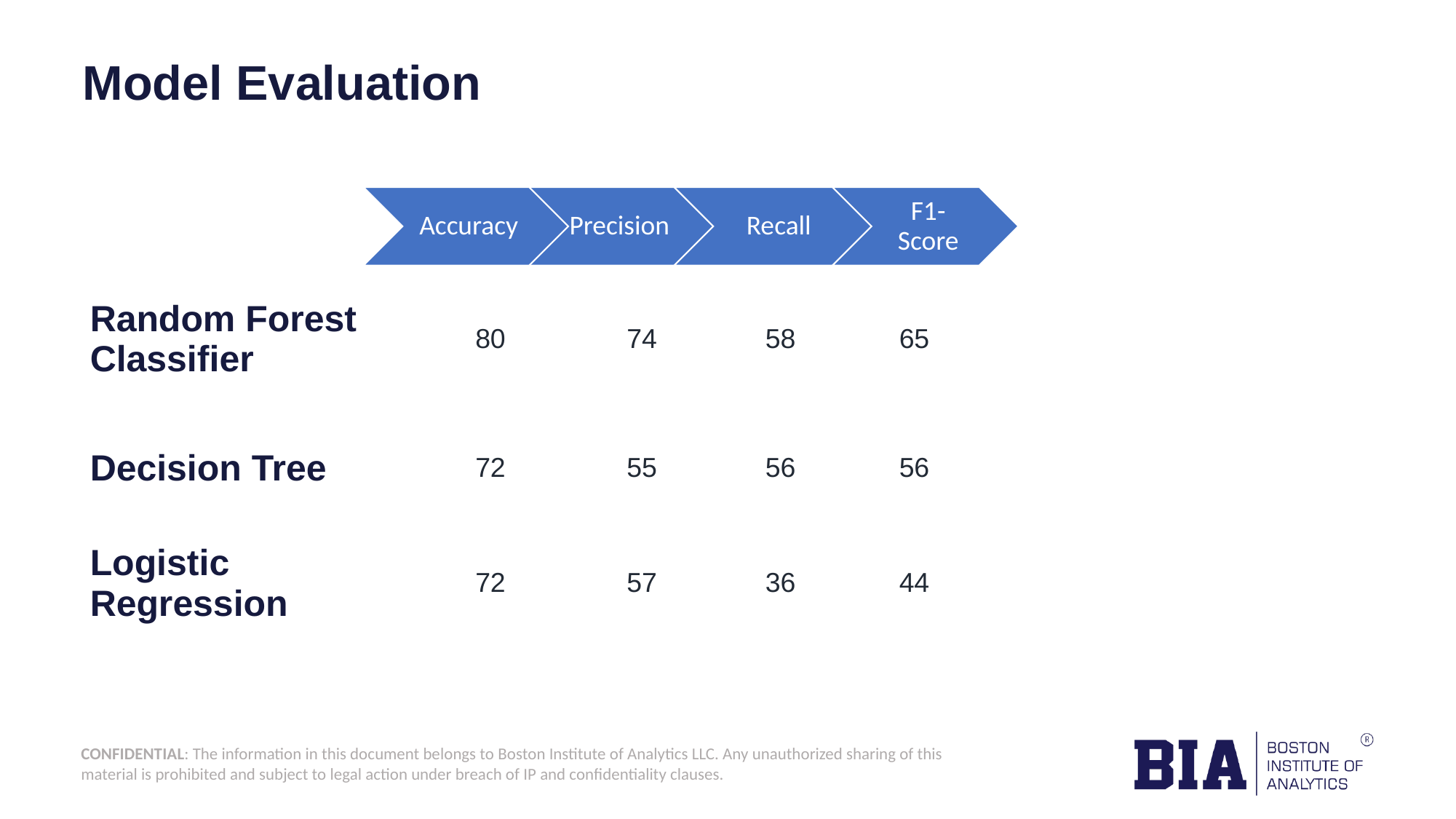

# Model Evaluation
    Precision
Accuracy
Recall
F1- Score
| Random Forest Classifier | 80 | 74 | 58 | 65 |
| --- | --- | --- | --- | --- |
| Decision Tree | 72 | 55 | 56 | 56 |
| Logistic Regression | 72 | 57 | 36 | 44 |